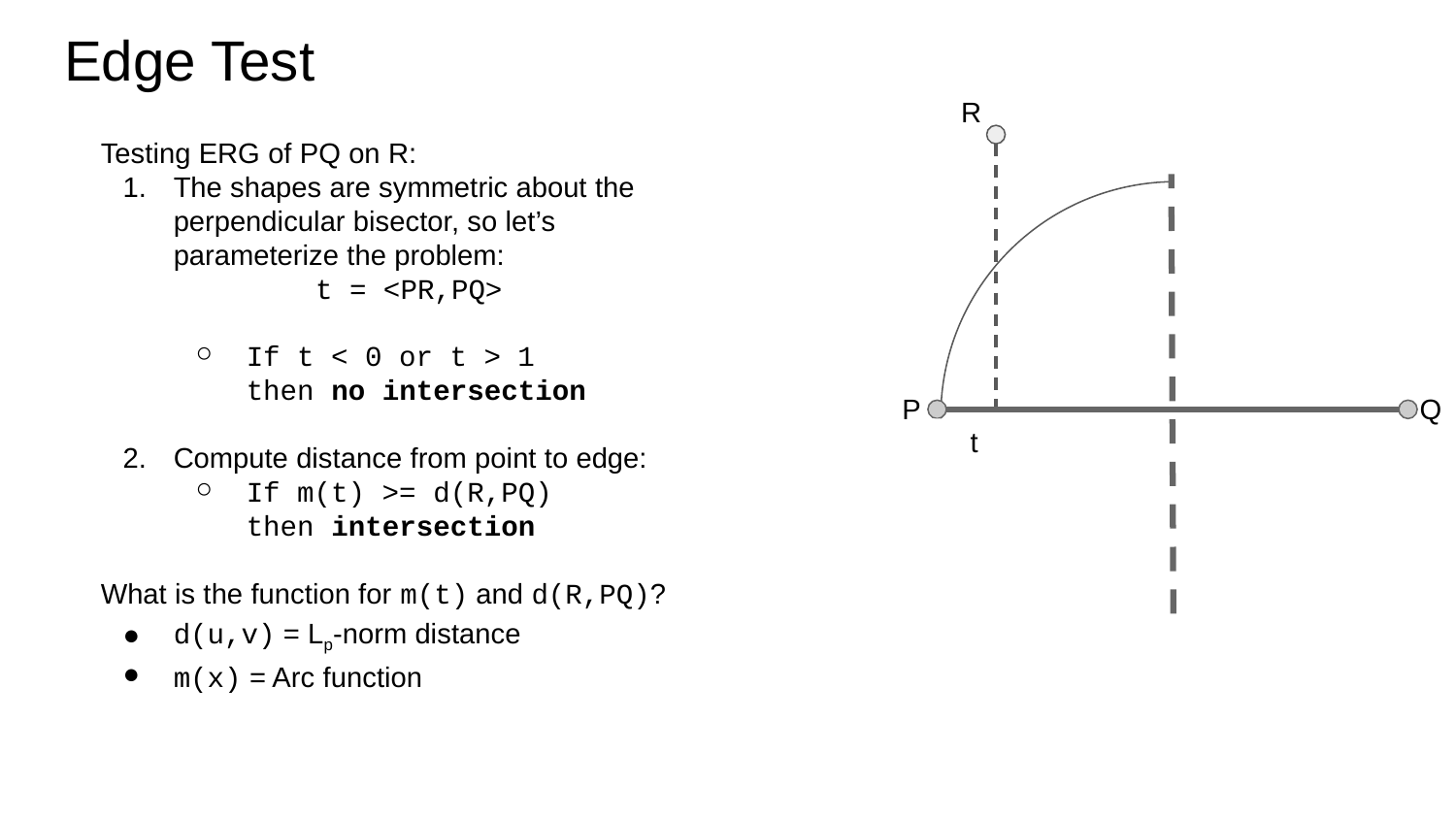

Edge Test
R
Testing ERG of PQ on R:
The shapes are symmetric about the perpendicular bisector, so let’s parameterize the problem:
t = <PR,PQ>

If t < 0 or t > 1
then no intersection

Compute distance from point to edge:
If m(t) >= d(R,PQ)
then intersection

What is the function for m(t) and d(R,PQ)?
d(u,v) = Lp-norm distance
m(x) = Arc function

P
Q

t